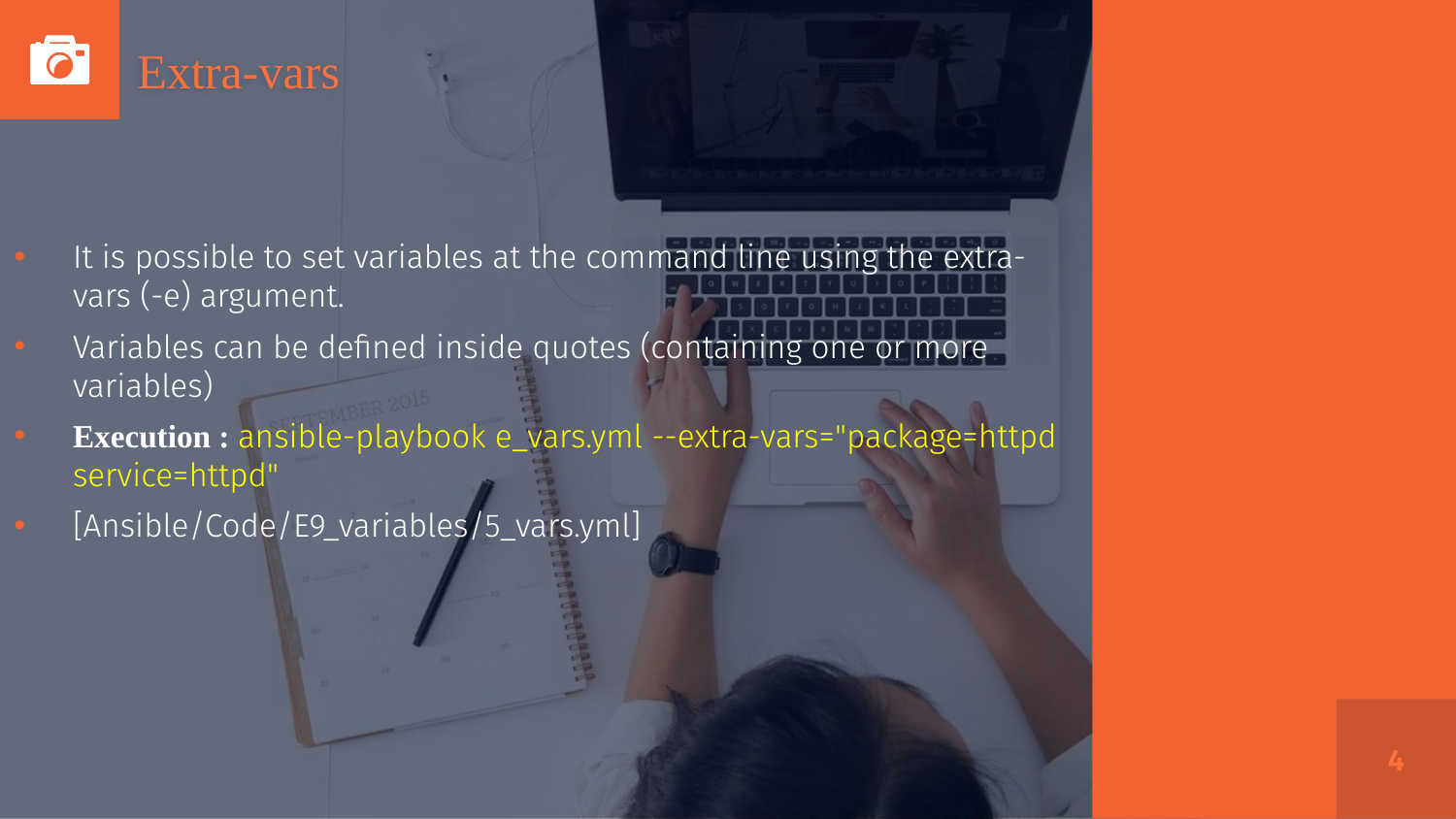

# Extra-vars

It is possible to set variables at the command line using the extra-vars (-e) argument.
Variables can be defined inside quotes (containing one or more variables)
Execution : ansible-playbook e_vars.yml --extra-vars="package=httpd service=httpd"
[Ansible/Code/E9_variables/5_vars.yml]

4